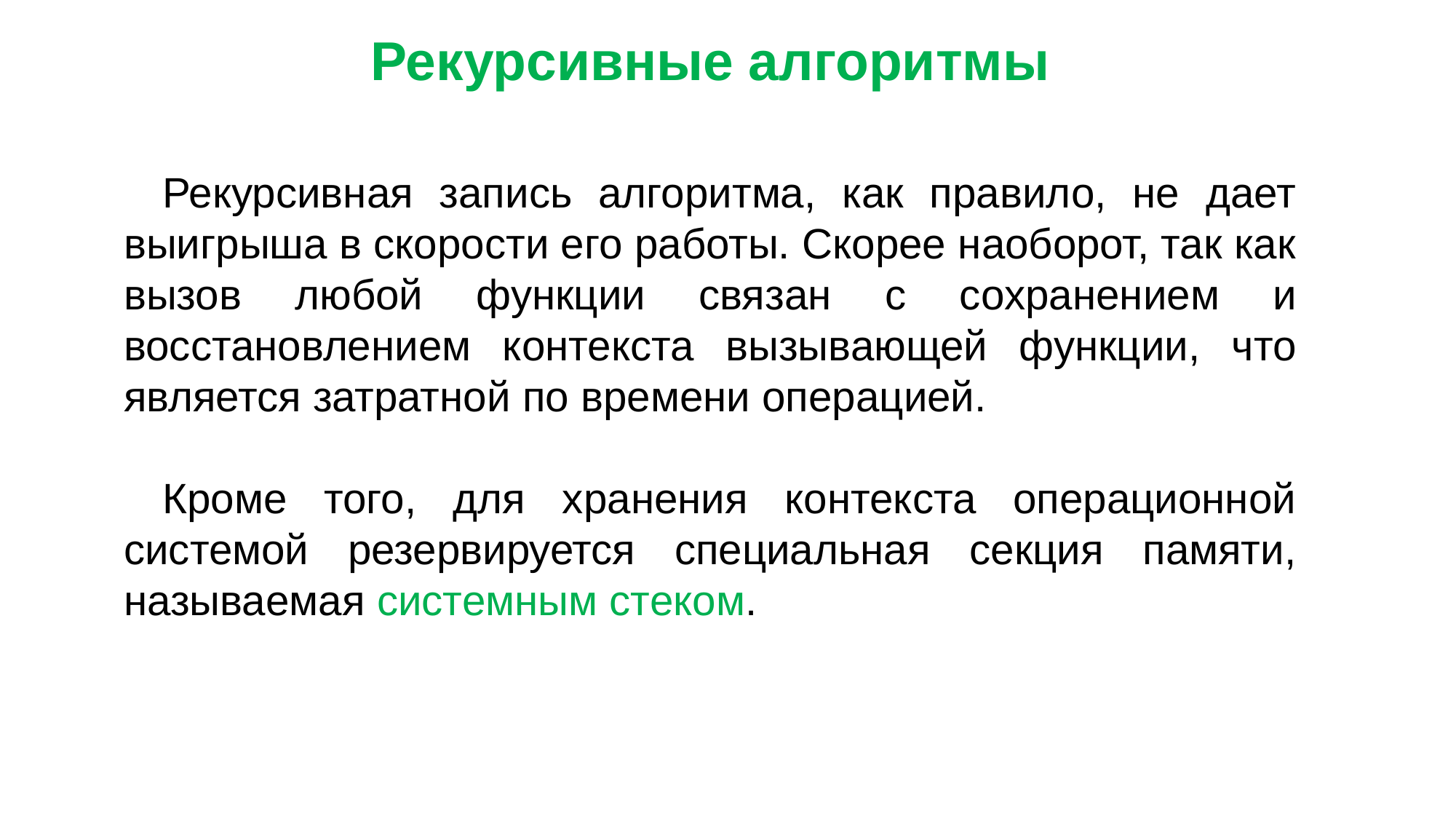

Рекурсивные алгоритмы
Рекурсивная запись алгоритма, как правило, не дает выигрыша в скорости его работы. Скорее наоборот, так как вызов любой функции связан с сохранением и восстановлением контекста вызывающей функции, что является затратной по времени операцией.

Кроме того, для хранения контекста операционной системой резервируется специальная секция памяти, называемая системным стеком.